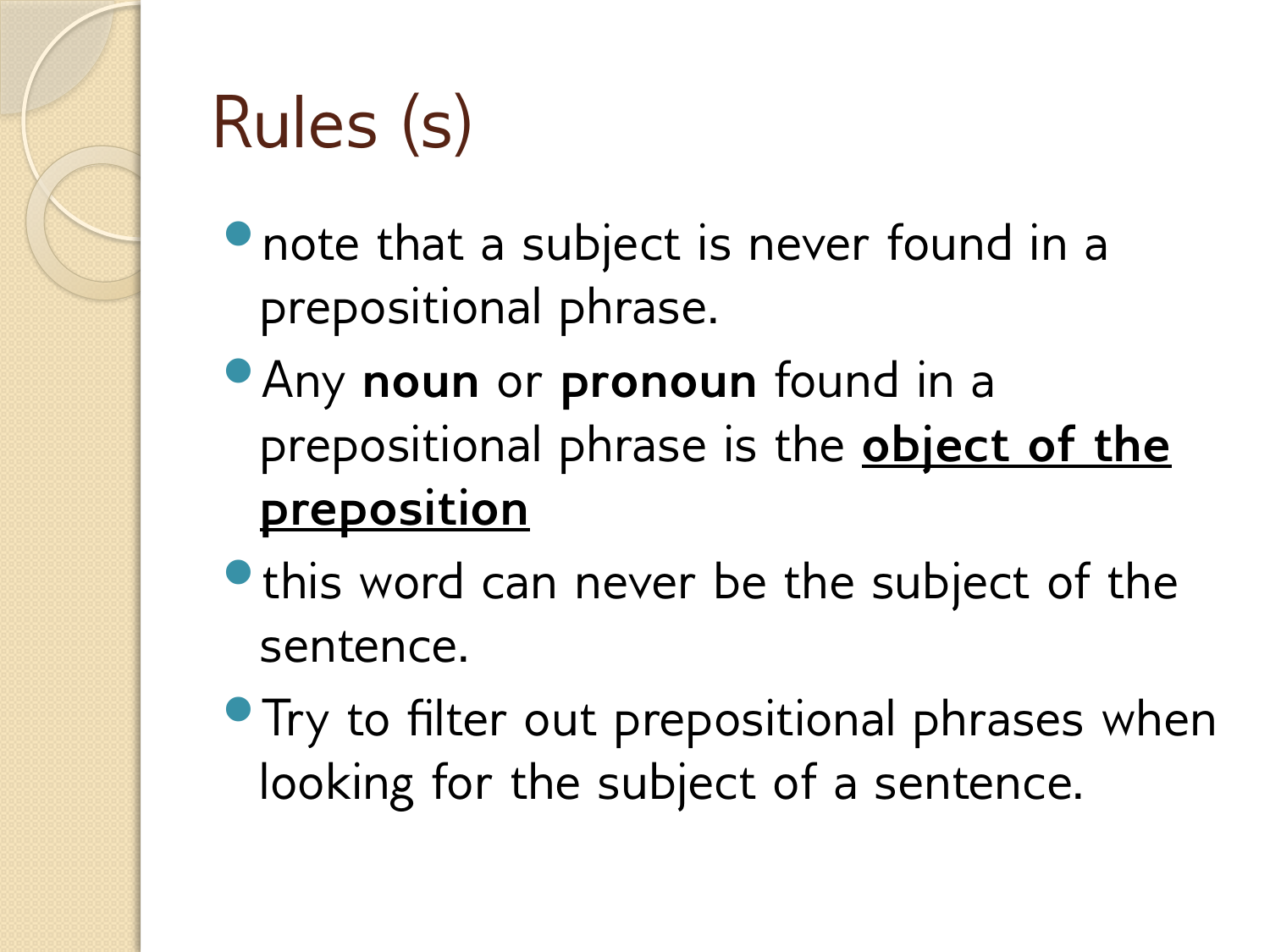

# Rules (s)
note that a subject is never found in a prepositional phrase.
Any noun or pronoun found in a prepositional phrase is the object of the preposition
this word can never be the subject of the sentence.
Try to filter out prepositional phrases when looking for the subject of a sentence.